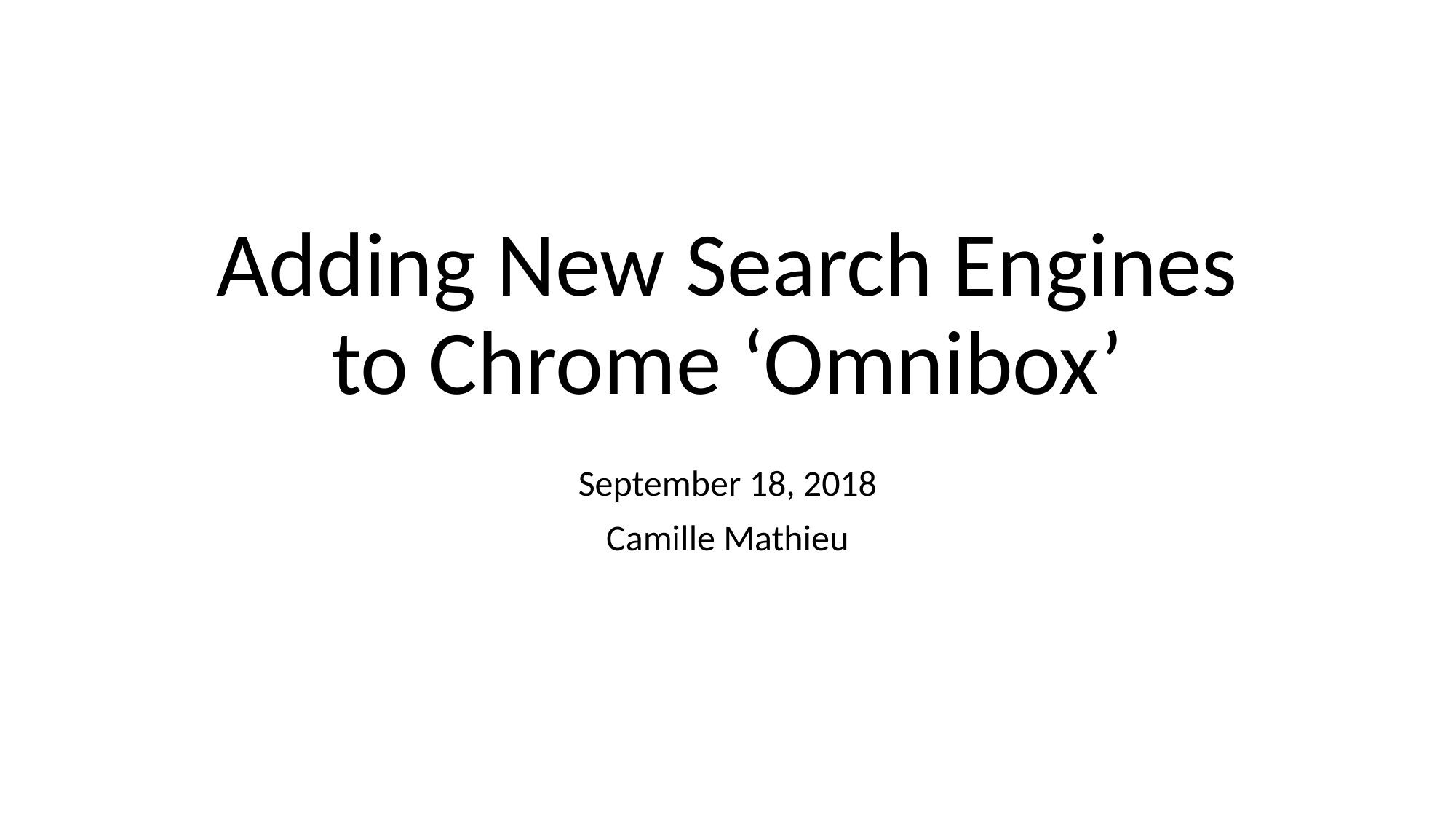

# Adding New Search Engines to Chrome ‘Omnibox’
September 18, 2018
Camille Mathieu